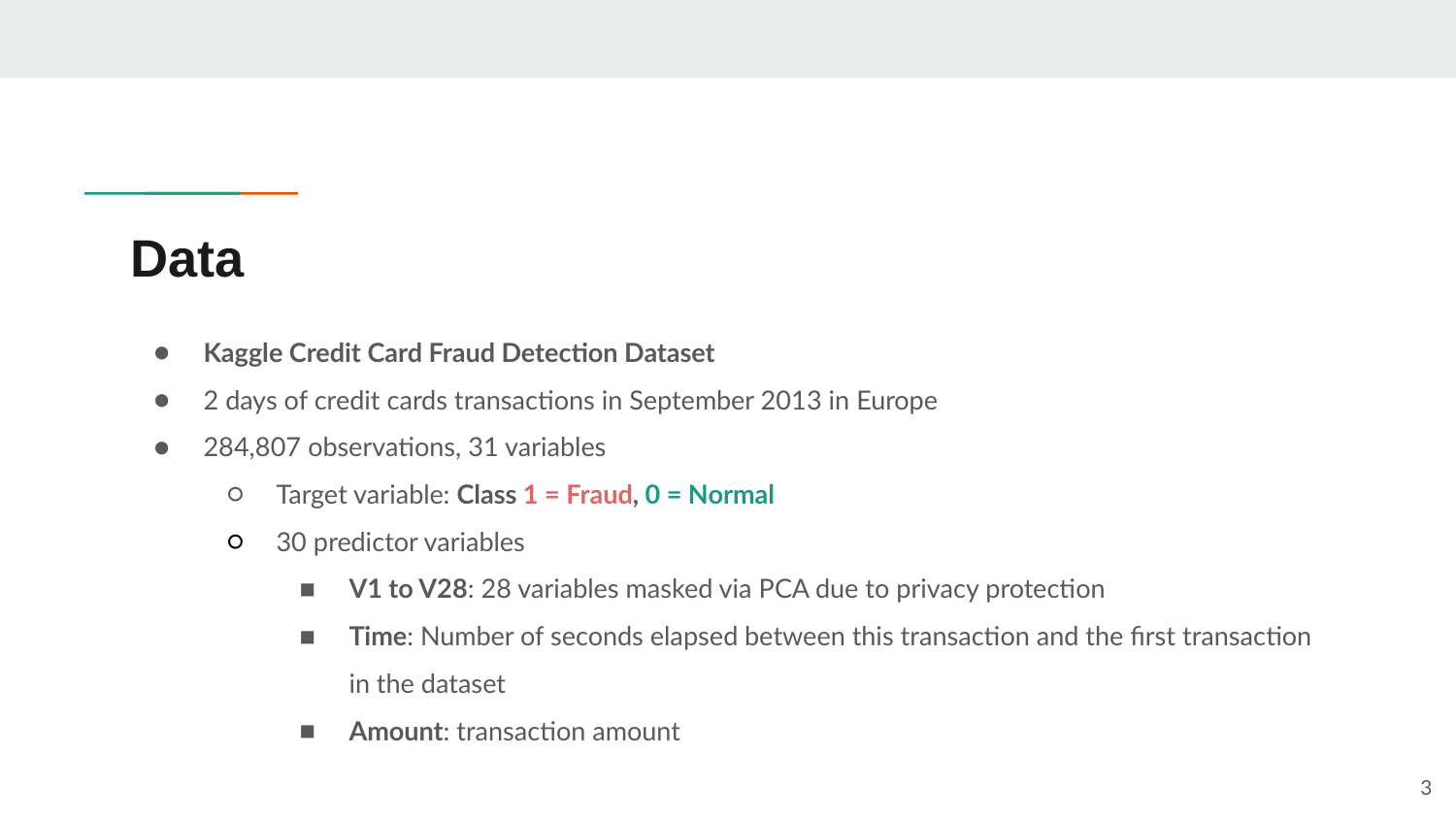

# Data
Kaggle Credit Card Fraud Detection Dataset
2 days of credit cards transactions in September 2013 in Europe
284,807 observations, 31 variables
Target variable: Class 1 = Fraud, 0 = Normal
30 predictor variables
V1 to V28: 28 variables masked via PCA due to privacy protection
Time: Number of seconds elapsed between this transaction and the first transaction in the dataset
Amount: transaction amount
3